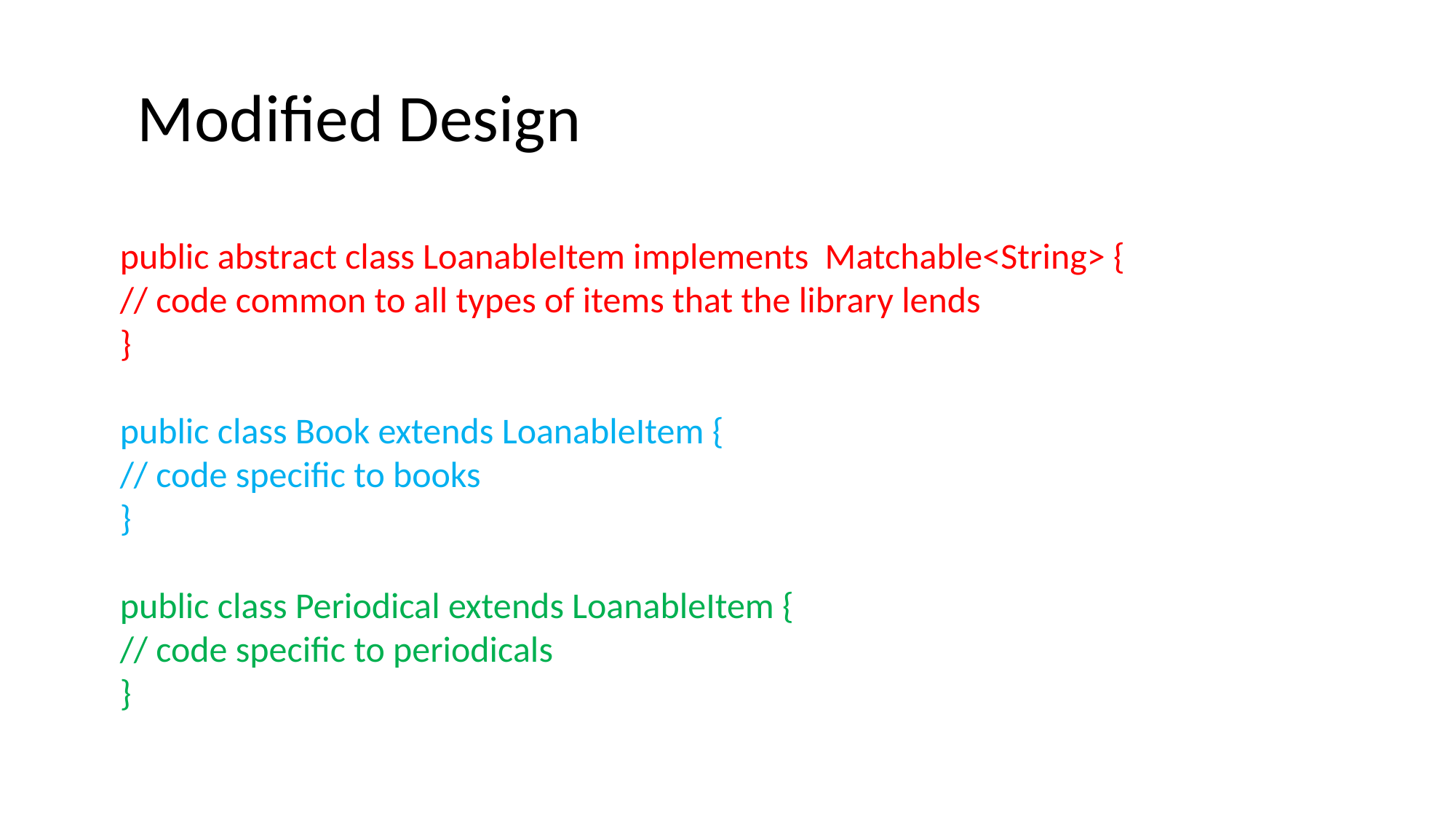

# Modified Design
public abstract class LoanableItem implements  Matchable<String> {
// code common to all types of items that the library lends
}

public class Book extends LoanableItem {
// code specific to books
}

public class Periodical extends LoanableItem {
// code specific to periodicals
}